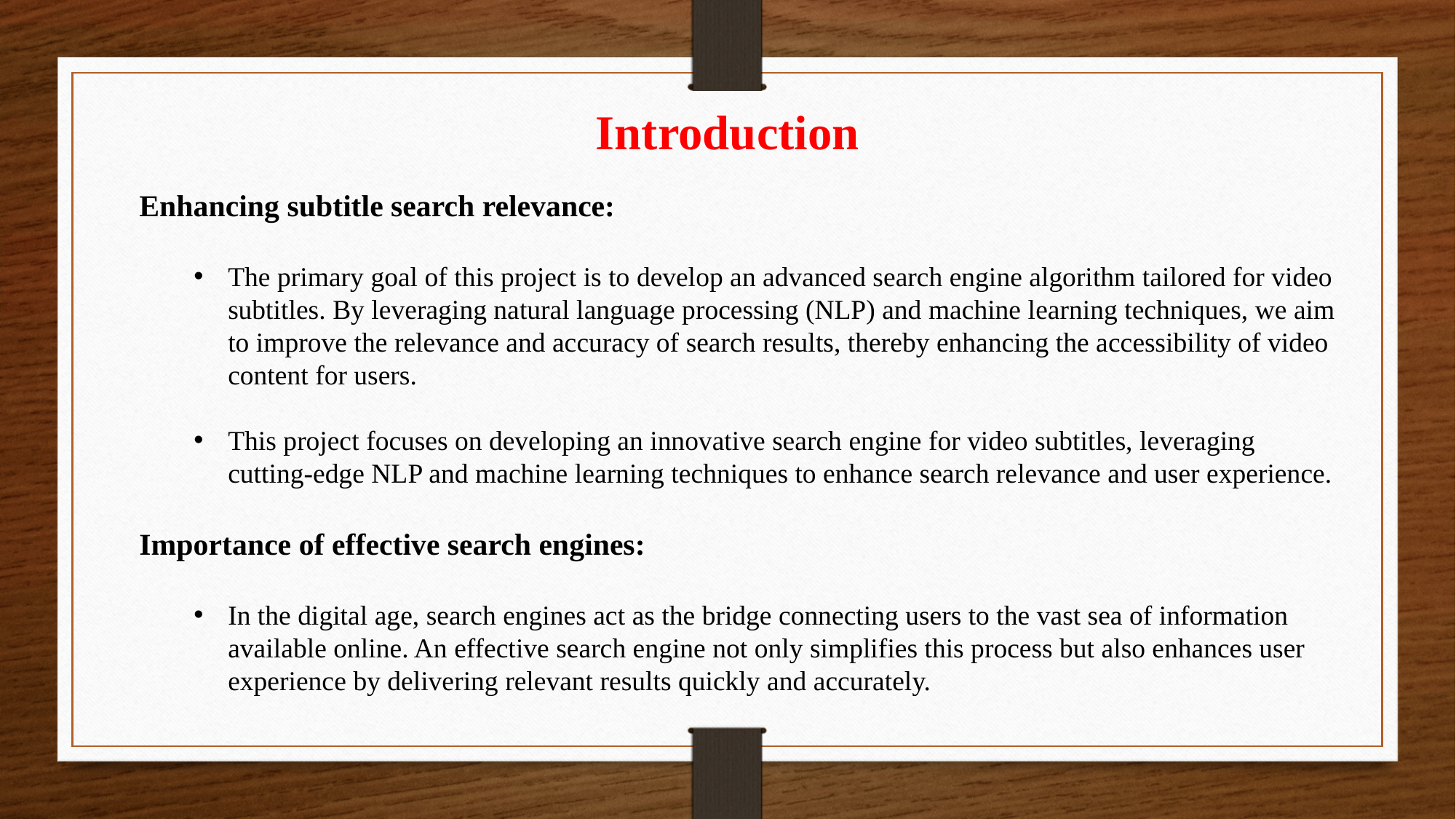

Introduction
Enhancing subtitle search relevance:

The primary goal of this project is to develop an advanced search engine algorithm tailored for video subtitles. By leveraging natural language processing (NLP) and machine learning techniques, we aim to improve the relevance and accuracy of search results, thereby enhancing the accessibility of video content for users.

This project focuses on developing an innovative search engine for video subtitles, leveraging cutting-edge NLP and machine learning techniques to enhance search relevance and user experience.

Importance of effective search engines:

In the digital age, search engines act as the bridge connecting users to the vast sea of information available online. An effective search engine not only simplifies this process but also enhances user experience by delivering relevant results quickly and accurately.